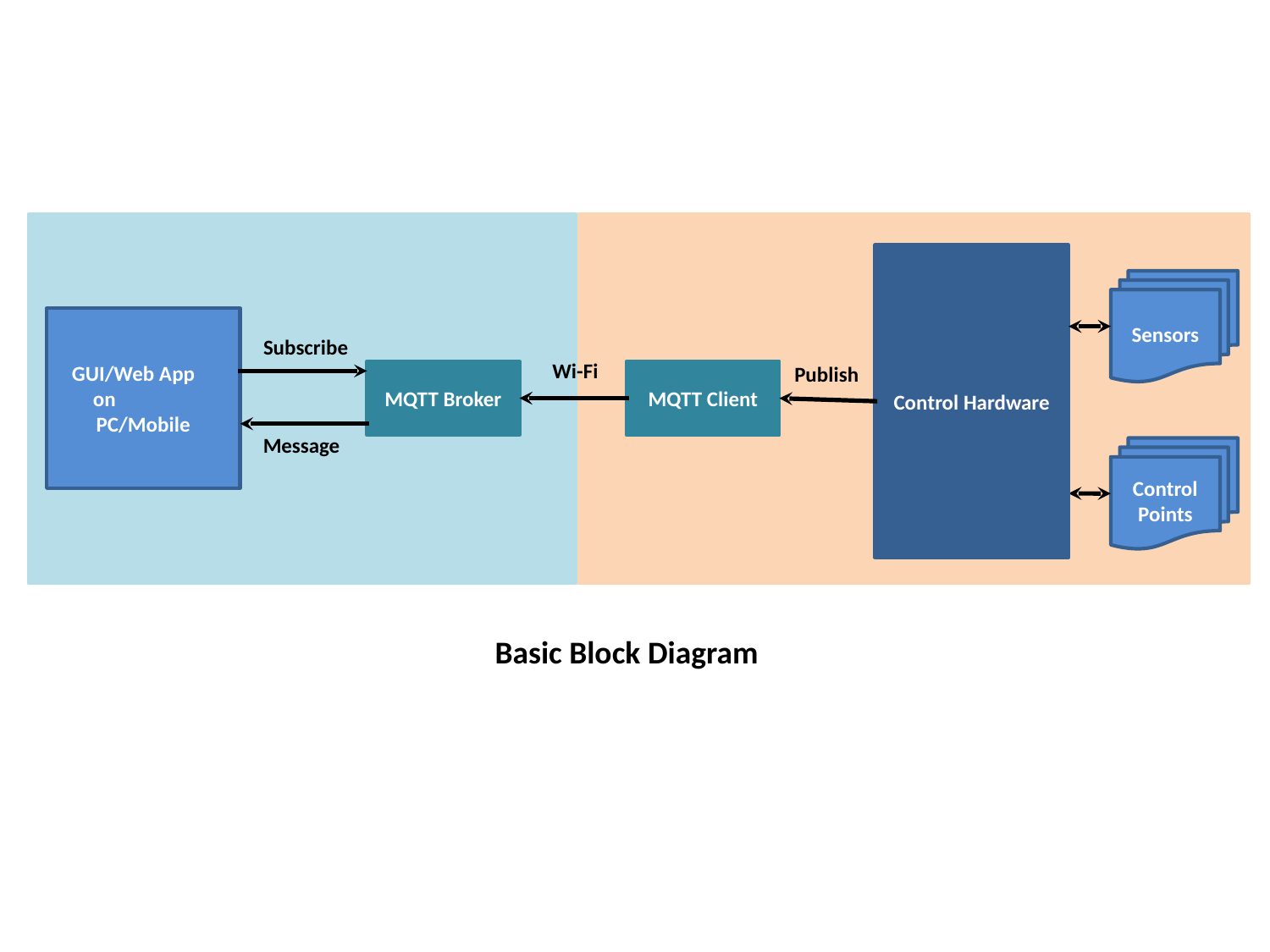

Control Hardware
Sensors
GUI/Web App     on                 PC/Mobile
Subscribe
Wi-Fi
Publish
MQTT Broker
MQTT Client
Message
Control Points
Basic Block Diagram